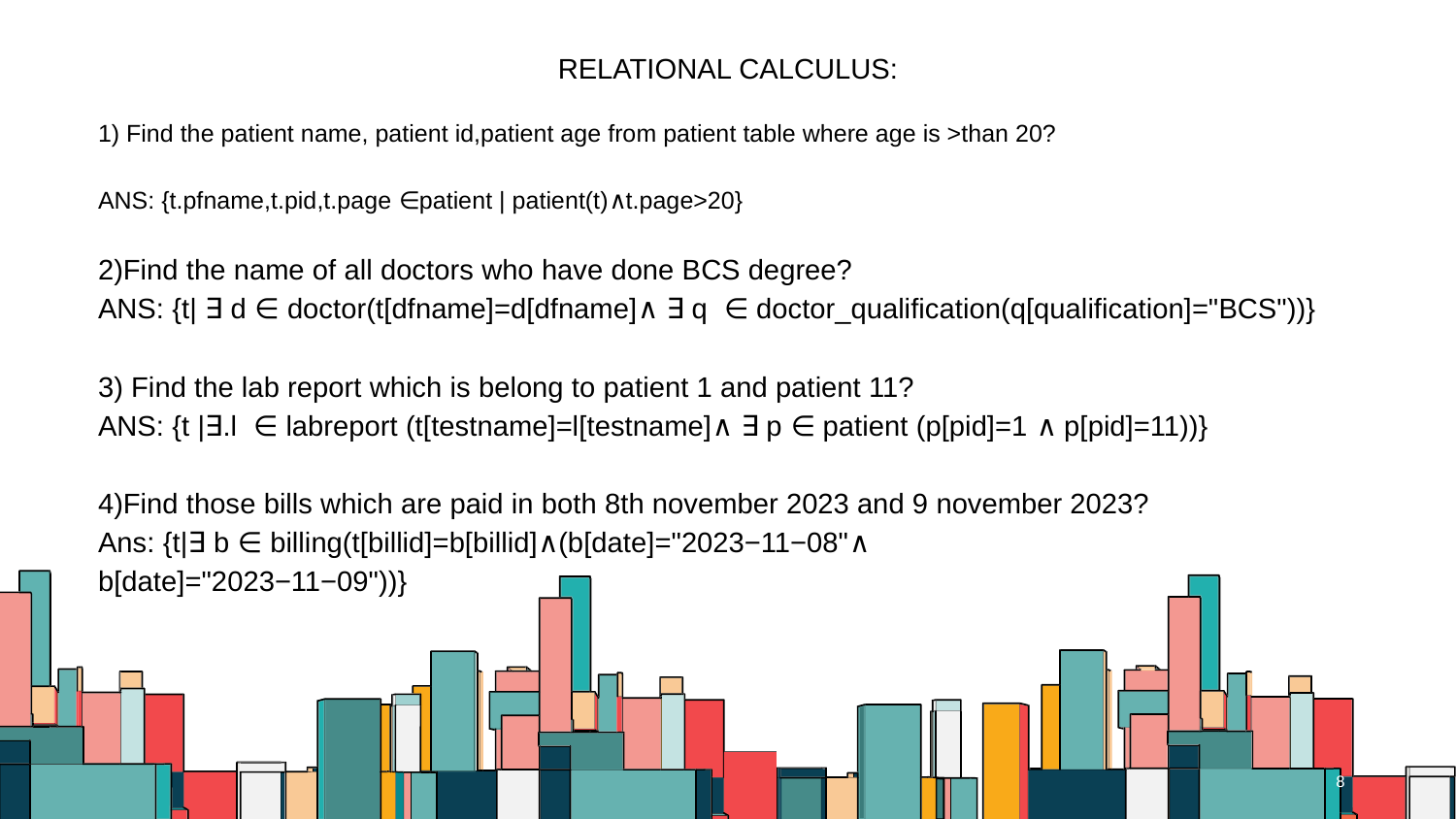

# RELATIONAL CALCULUS:
1) Find the patient name, patient id,patient age from patient table where age is >than 20?

ANS: {t.pfname,t.pid,t.page ∈patient | patient(t)∧t.page>20}

2)Find the name of all doctors who have done BCS degree?
ANS: {t| ∃ d ∈ doctor(t[dfname]=d[dfname]∧ ∃ q  ∈ doctor_qualification(q[qualification]="BCS"))}

3) Find the lab report which is belong to patient 1 and patient 11?
ANS: {t |∃.l  ∈ labreport (t[testname]=l[testname]∧ ∃ p ∈ patient (p[pid]=1 ∧ p[pid]=11))}

4)Find those bills which are paid in both 8th november 2023 and 9 november 2023?
Ans: {t|∃ b ∈ billing(t[billid]=b[billid]∧(b[date]="2023−11−08"∧
b[date]="2023−11−09"))}

8